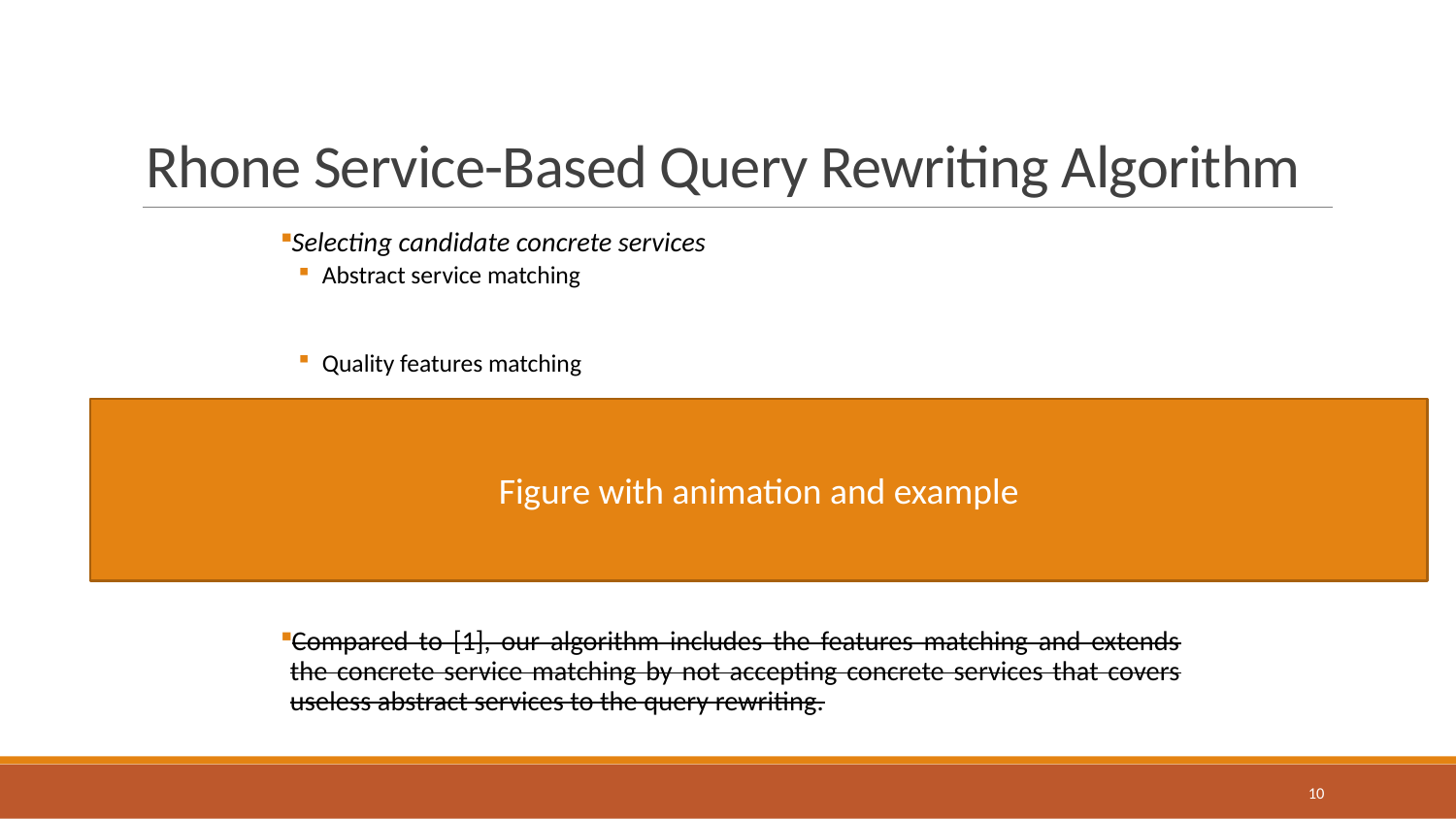

# Rhone Service-Based Query Rewriting Algorithm
Selecting candidate concrete services
Abstract service matching

Quality features matching

Concrete service matching

Result is a list of candidate concrete services to be used in the next step

Compared to [1], our algorithm includes the features matching and extends the concrete service matching by not accepting concrete services that covers useless abstract services to the query rewriting.
Figure with animation and example
10